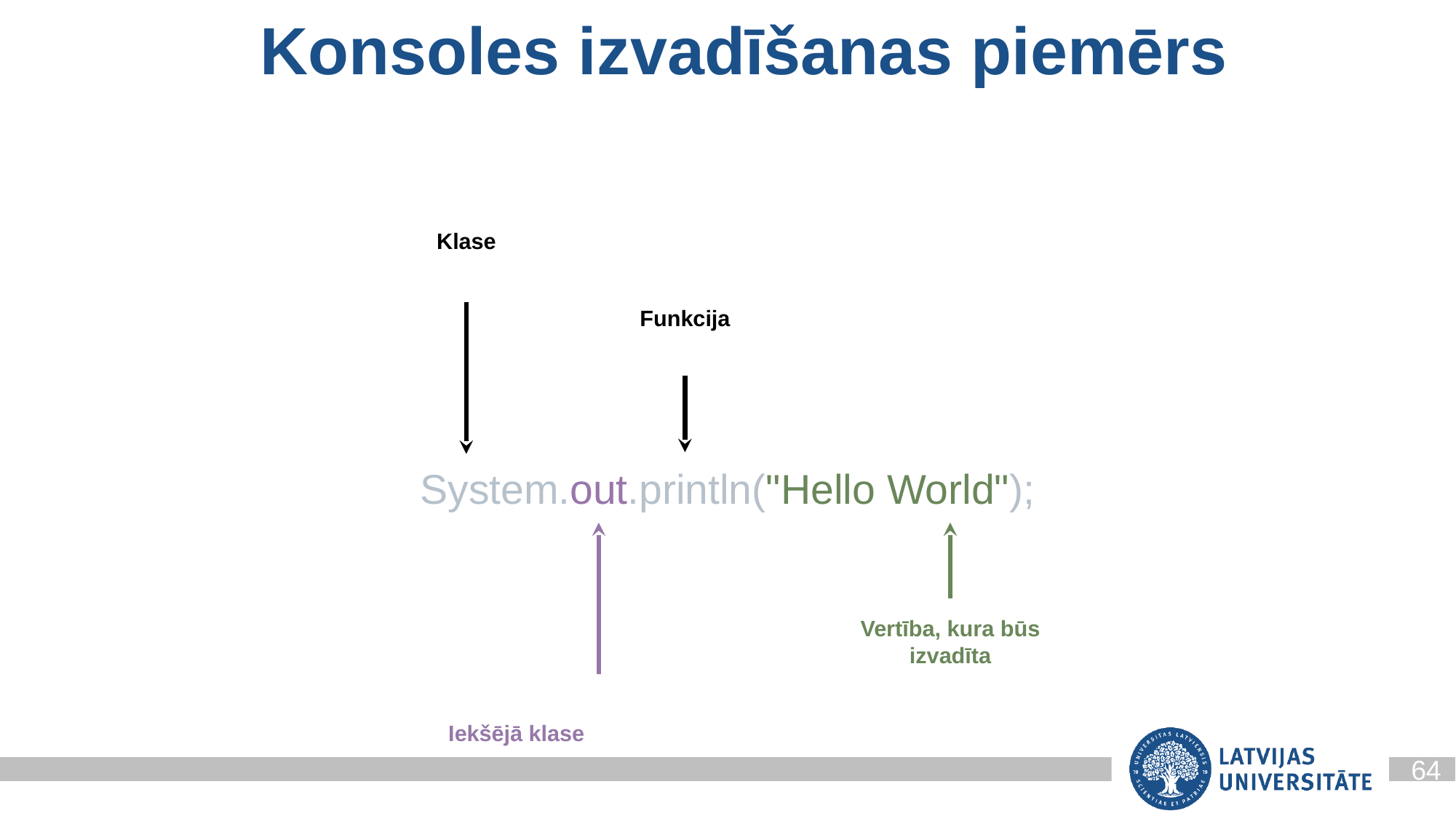

# Konsoles izvadīšanas piemērs
Klase
Funkcija
System.out.println("Hello World");
Vertība, kura būs izvadīta
Iekšējā klase
64